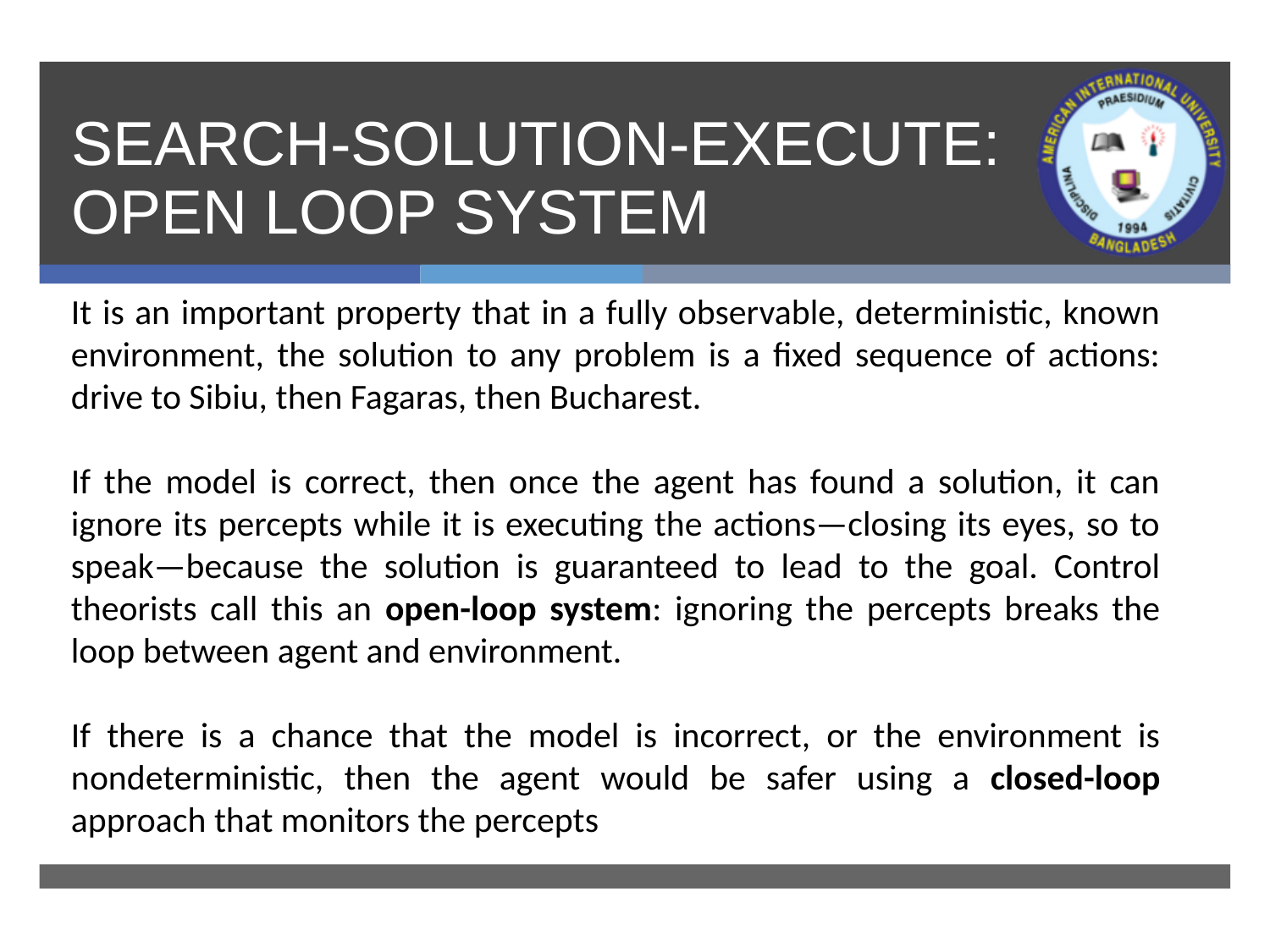

# SEARCH-SOLUTION-EXECUTE: OPEN LOOP SYSTEM
It is an important property that in a fully observable, deterministic, known environment, the solution to any problem is a fixed sequence of actions: drive to Sibiu, then Fagaras, then Bucharest.

If the model is correct, then once the agent has found a solution, it can ignore its percepts while it is executing the actions—closing its eyes, so to speak—because the solution is guaranteed to lead to the goal. Control theorists call this an open-loop system: ignoring the percepts breaks the loop between agent and environment.

If there is a chance that the model is incorrect, or the environment is nondeterministic, then the agent would be safer using a closed-loop approach that monitors the percepts